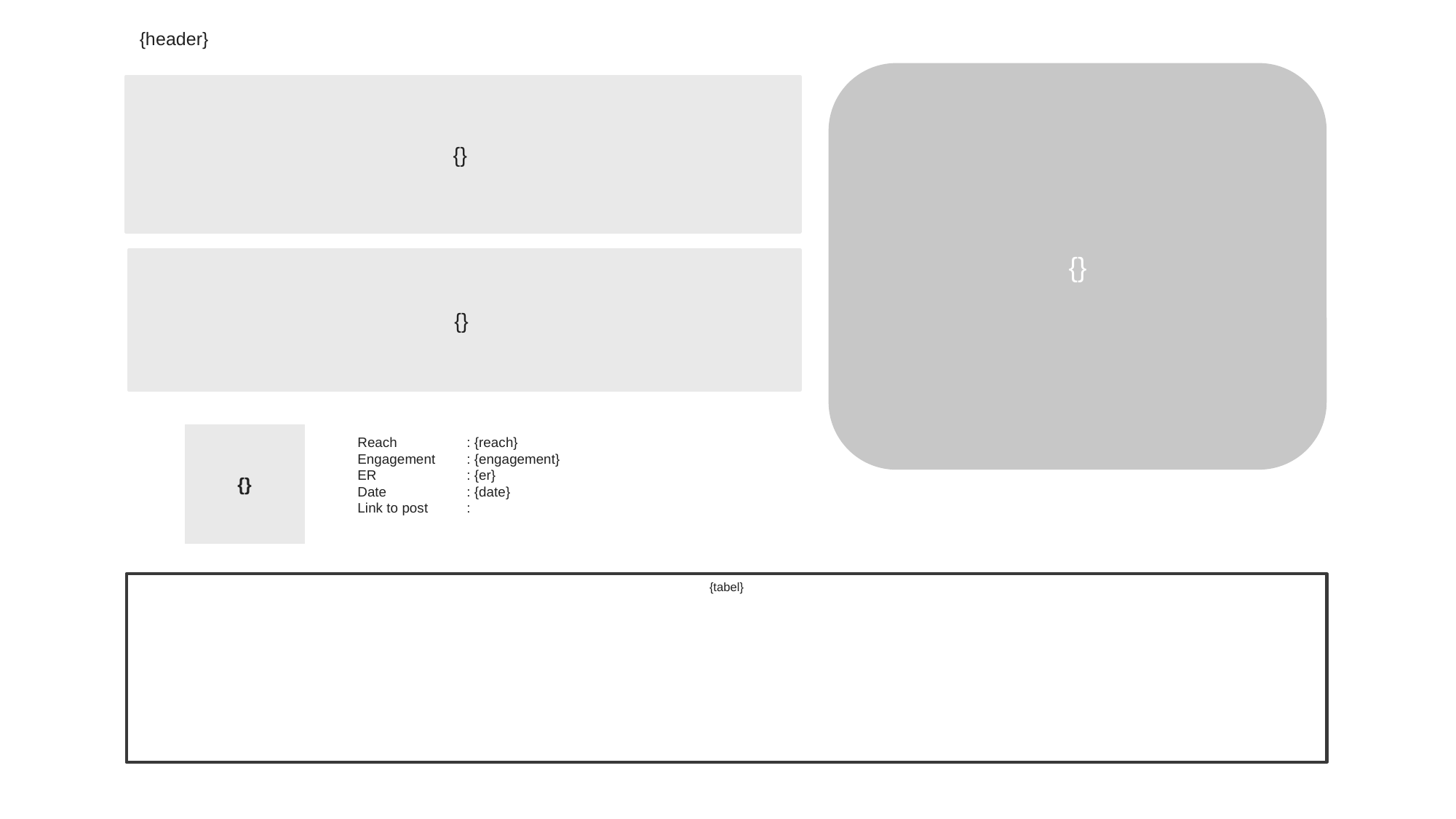

{header}
{}
{}
{}
{}
Reach	: {reach}
Engagement 	: {engagement}
ER	: {er}
Date	: {date}
Link to post  	:
{tabel}